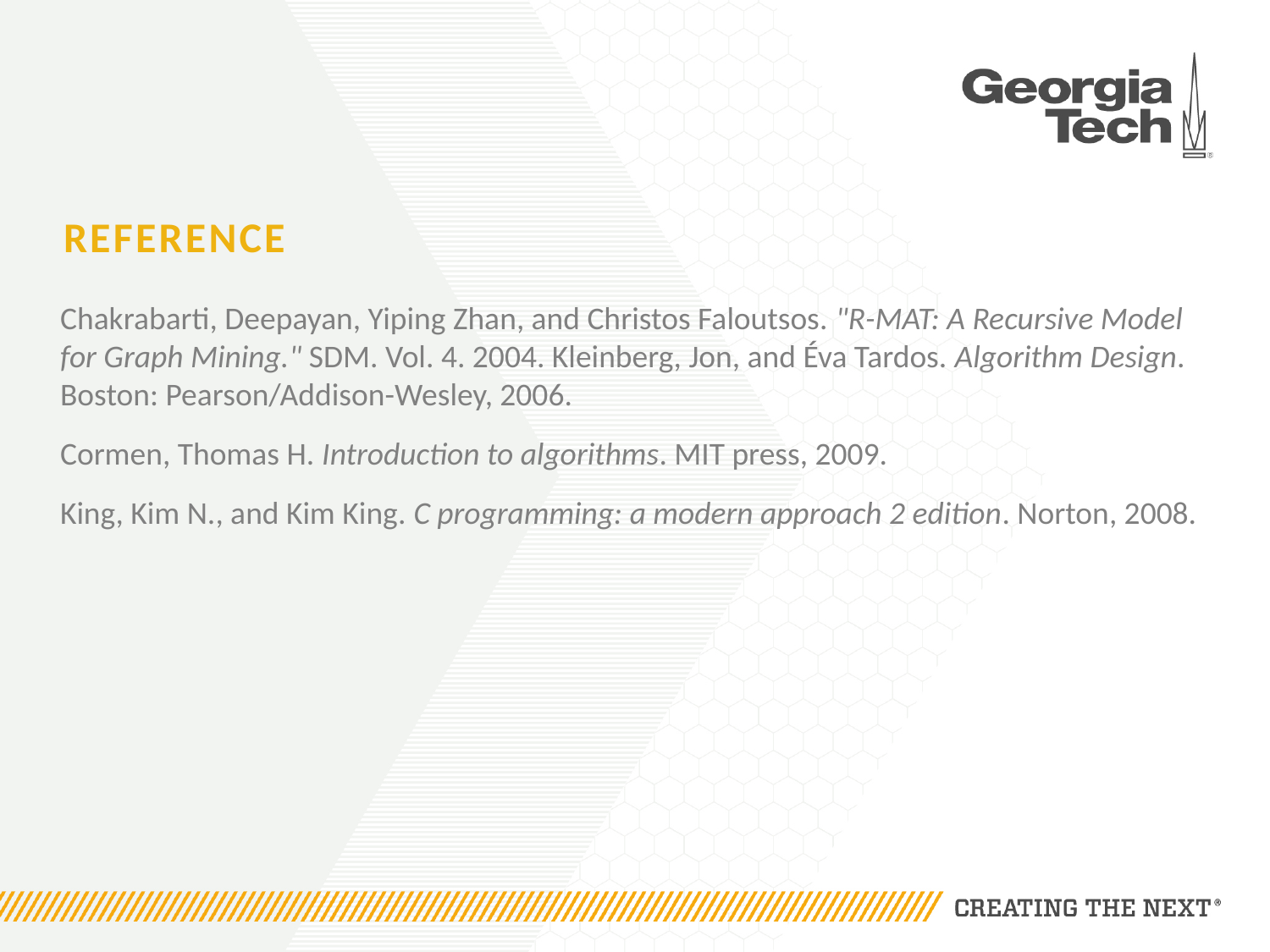

# Reference
Chakrabarti, Deepayan, Yiping Zhan, and Christos Faloutsos. "R-MAT: A Recursive Model for Graph Mining." SDM. Vol. 4. 2004. Kleinberg, Jon, and Éva Tardos. Algorithm Design. Boston: Pearson/Addison-Wesley, 2006.
Cormen, Thomas H. Introduction to algorithms. MIT press, 2009.
King, Kim N., and Kim King. C programming: a modern approach 2 edition. Norton, 2008.